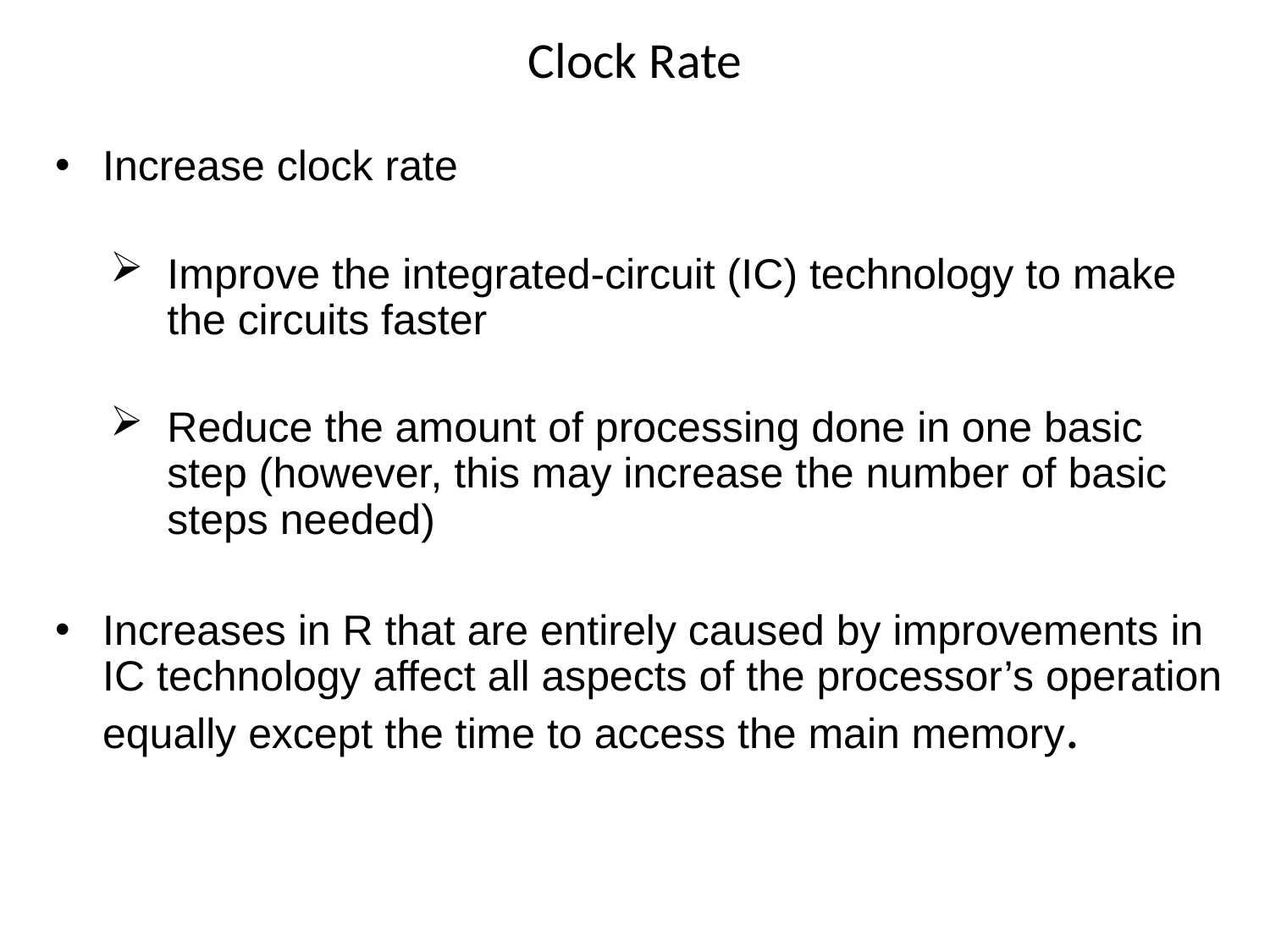

# Clock Rate
Increase clock rate

Improve the integrated-circuit (IC) technology to make the circuits faster

Reduce the amount of processing done in one basic step (however, this may increase the number of basic steps needed)

Increases in R that are entirely caused by improvements in IC technology affect all aspects of the processor’s operation equally except the time to access the main memory.